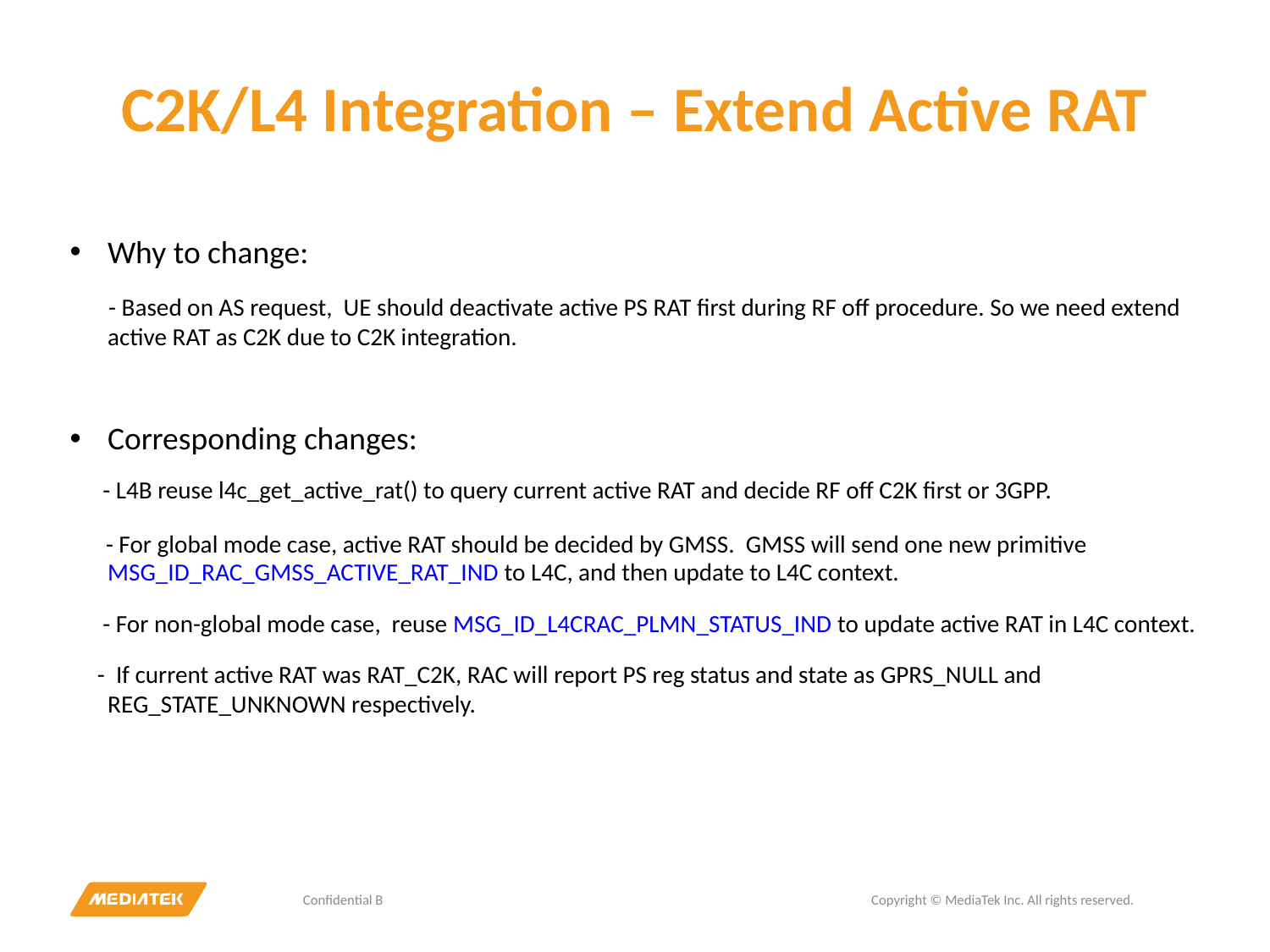

# C2K/L4 Integration – Extend Active RAT
Why to change:
       - Based on AS request,  UE should deactivate active PS RAT first during RF off procedure. So we need extend active RAT as C2K due to C2K integration.

Corresponding changes:
      - L4B reuse l4c_get_active_rat() to query current active RAT and decide RF off C2K first or 3GPP.
     - For global mode case, active RAT should be decided by GMSS.  GMSS will send one new primitive MSG_ID_RAC_GMSS_ACTIVE_RAT_IND to L4C, and then update to L4C context.
      - For non-global mode case,  reuse MSG_ID_L4CRAC_PLMN_STATUS_IND to update active RAT in L4C context.
     -  If current active RAT was RAT_C2K, RAC will report PS reg status and state as GPRS_NULL and REG_STATE_UNKNOWN respectively.

Confidential B
Copyright © MediaTek Inc. All rights reserved.